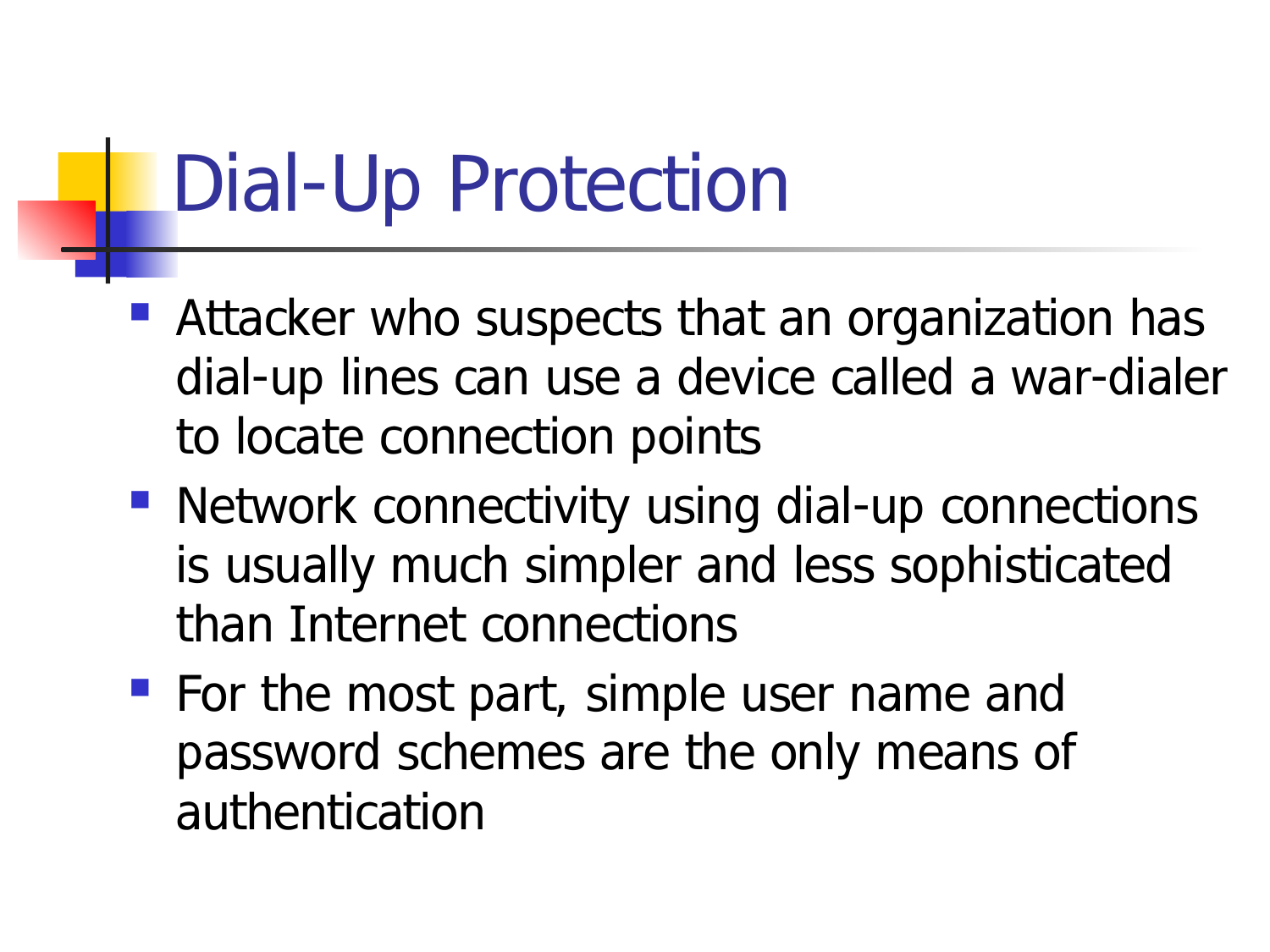

# Dial-Up Protection
Attacker who suspects that an organization has dial-up lines can use a device called a war-dialer to locate connection points
Network connectivity using dial-up connections is usually much simpler and less sophisticated than Internet connections
For the most part, simple user name and password schemes are the only means of authentication